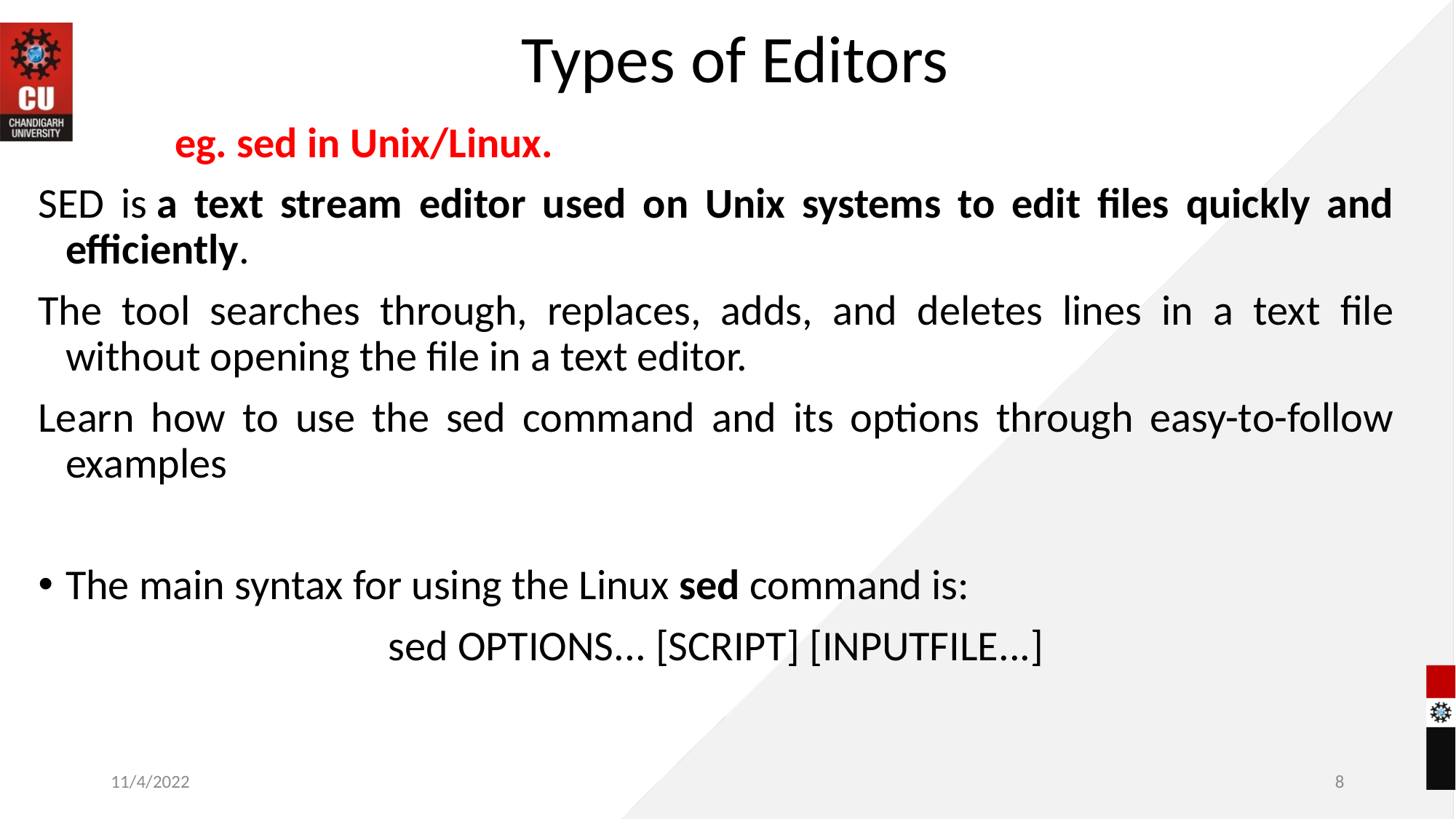

# Types of Editors
		eg. sed in Unix/Linux.
SED is a text stream editor used on Unix systems to edit files quickly and efficiently.
The tool searches through, replaces, adds, and deletes lines in a text file without opening the file in a text editor.
Learn how to use the sed command and its options through easy-to-follow examples

The main syntax for using the Linux sed command is:
sed OPTIONS... [SCRIPT] [INPUTFILE...]

11/4/2022
8